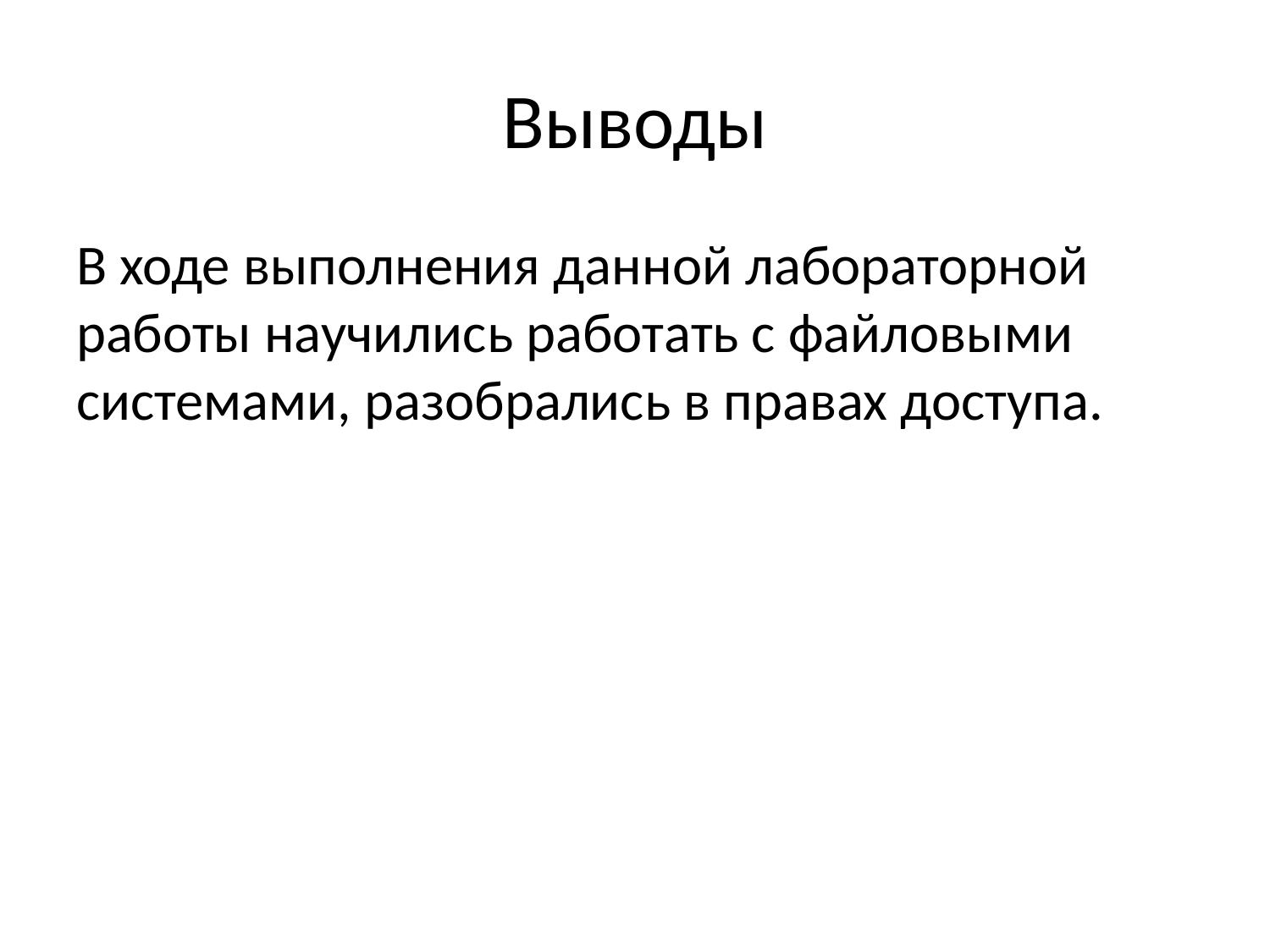

# Выводы
В ходе выполнения данной лабораторной работы научились работать с файловыми системами, разобрались в правах доступа.